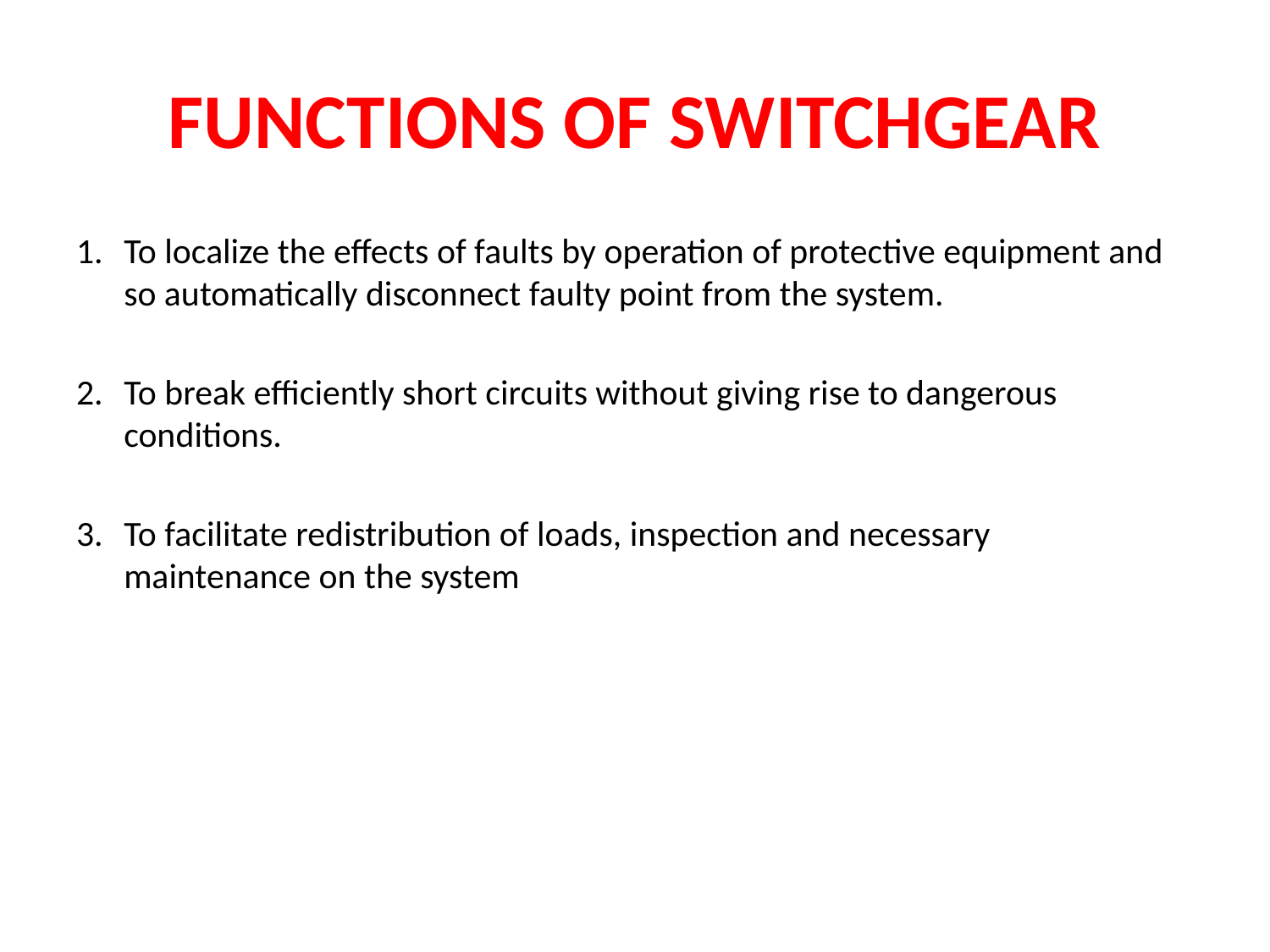

# FUNCTIONS OF SWITCHGEAR
To localize the effects of faults by operation of protective equipment and so automatically disconnect faulty point from the system.

To break efficiently short circuits without giving rise to dangerous conditions.

To facilitate redistribution of loads, inspection and necessary maintenance on the system